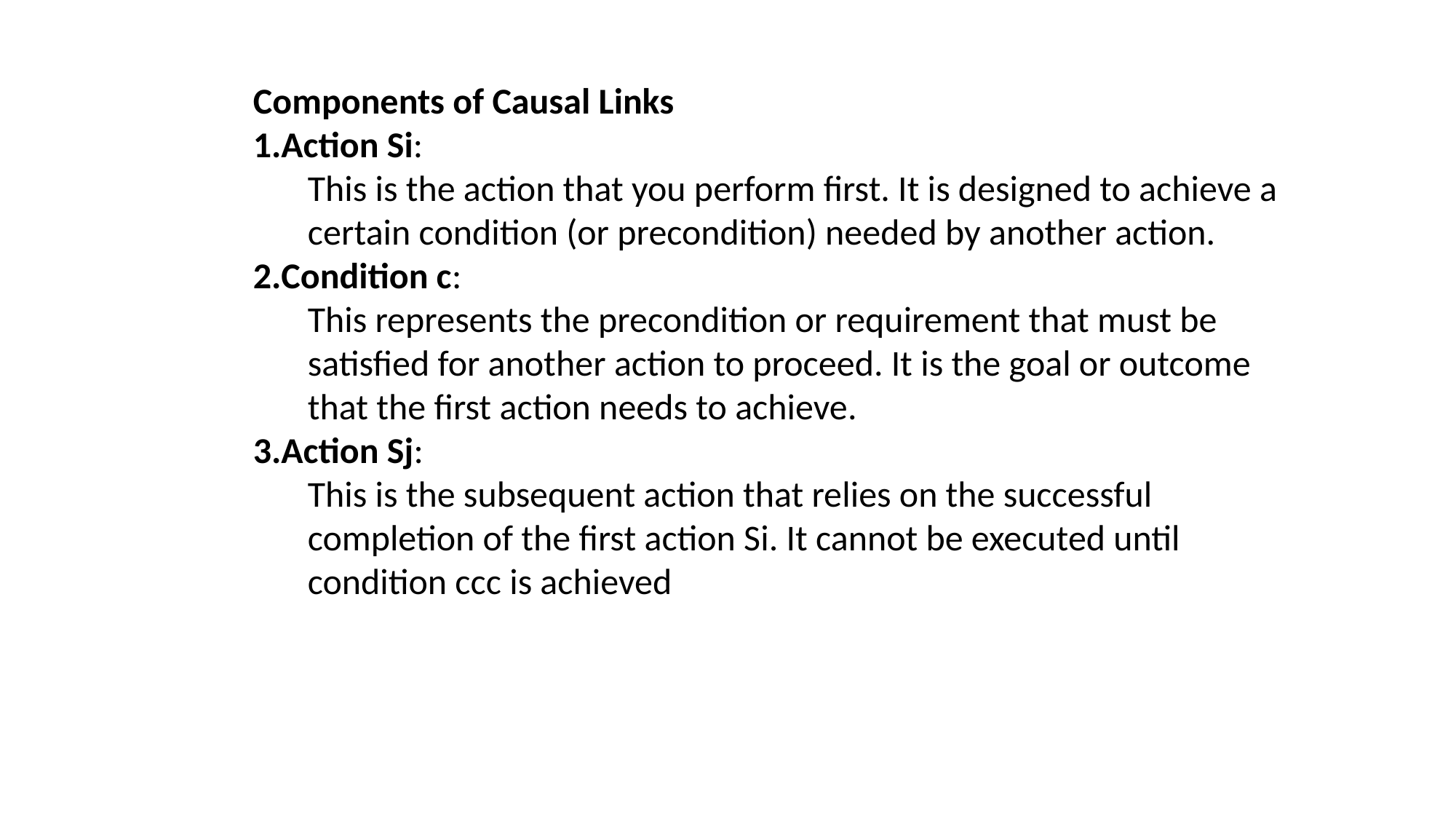

Components of Causal Links
Action Si​:
This is the action that you perform first. It is designed to achieve a certain condition (or precondition) needed by another action.
Condition c:
This represents the precondition or requirement that must be satisfied for another action to proceed. It is the goal or outcome that the first action needs to achieve.
Action Sj​:
This is the subsequent action that relies on the successful completion of the first action Si​. It cannot be executed until condition ccc is achieved